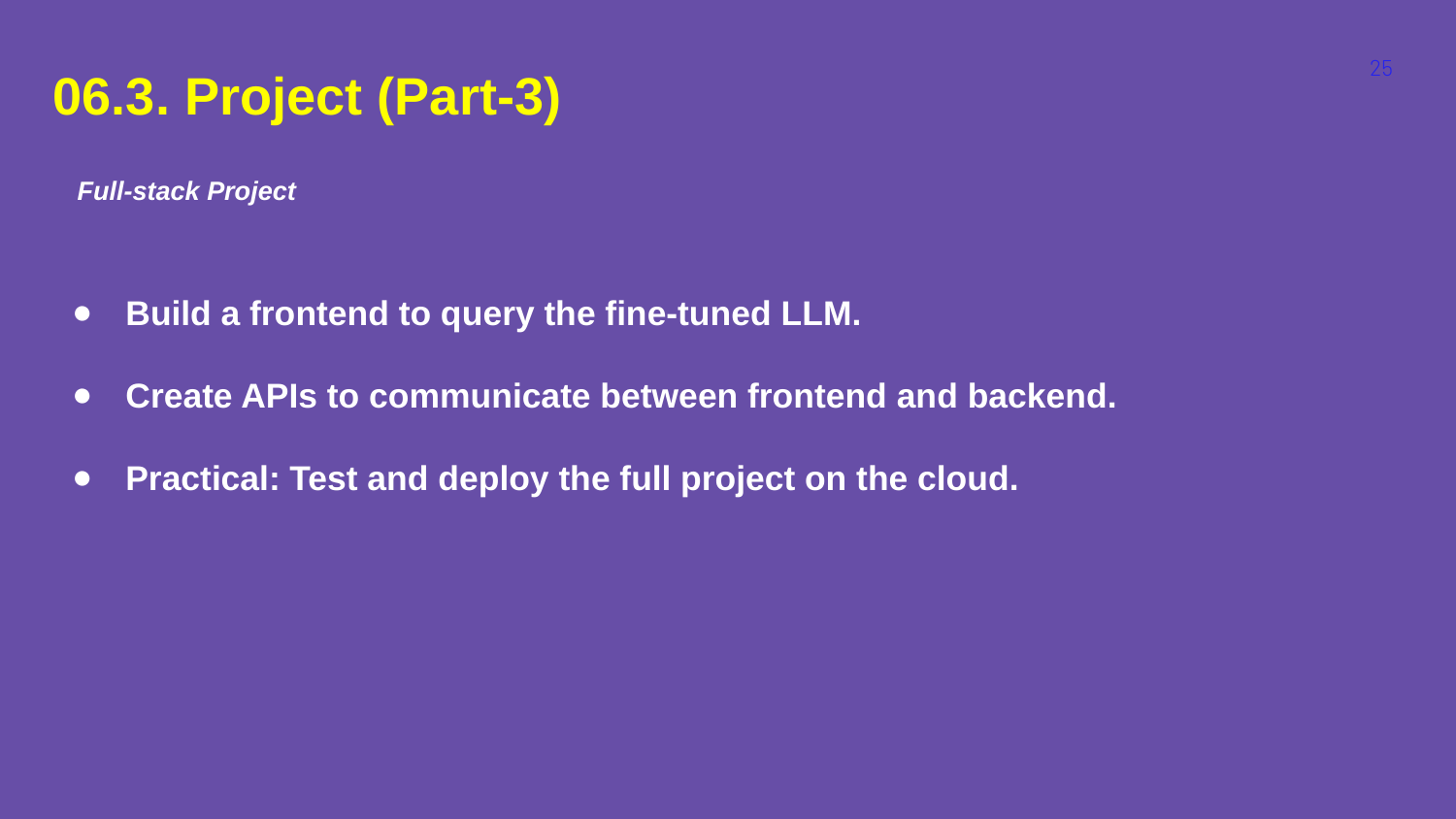

25
06.3. Project (Part-3)
Full-stack Project
Build a frontend to query the fine-tuned LLM.
Create APIs to communicate between frontend and backend.
Practical: Test and deploy the full project on the cloud.